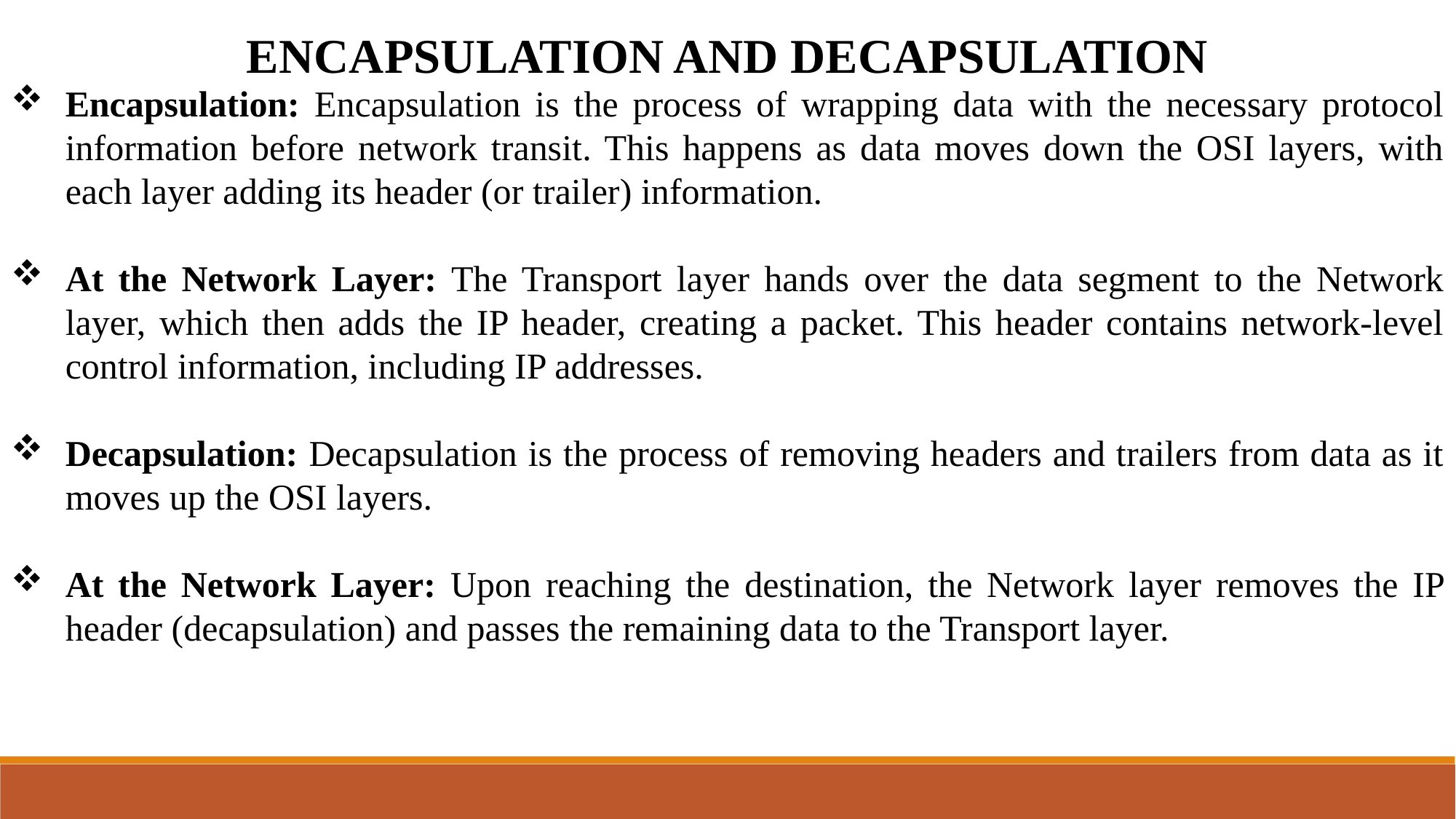

ENCAPSULATION AND DECAPSULATION
Encapsulation: Encapsulation is the process of wrapping data with the necessary protocol information before network transit. This happens as data moves down the OSI layers, with each layer adding its header (or trailer) information.

At the Network Layer: The Transport layer hands over the data segment to the Network layer, which then adds the IP header, creating a packet. This header contains network-level control information, including IP addresses.

Decapsulation: Decapsulation is the process of removing headers and trailers from data as it moves up the OSI layers.

At the Network Layer: Upon reaching the destination, the Network layer removes the IP header (decapsulation) and passes the remaining data to the Transport layer.